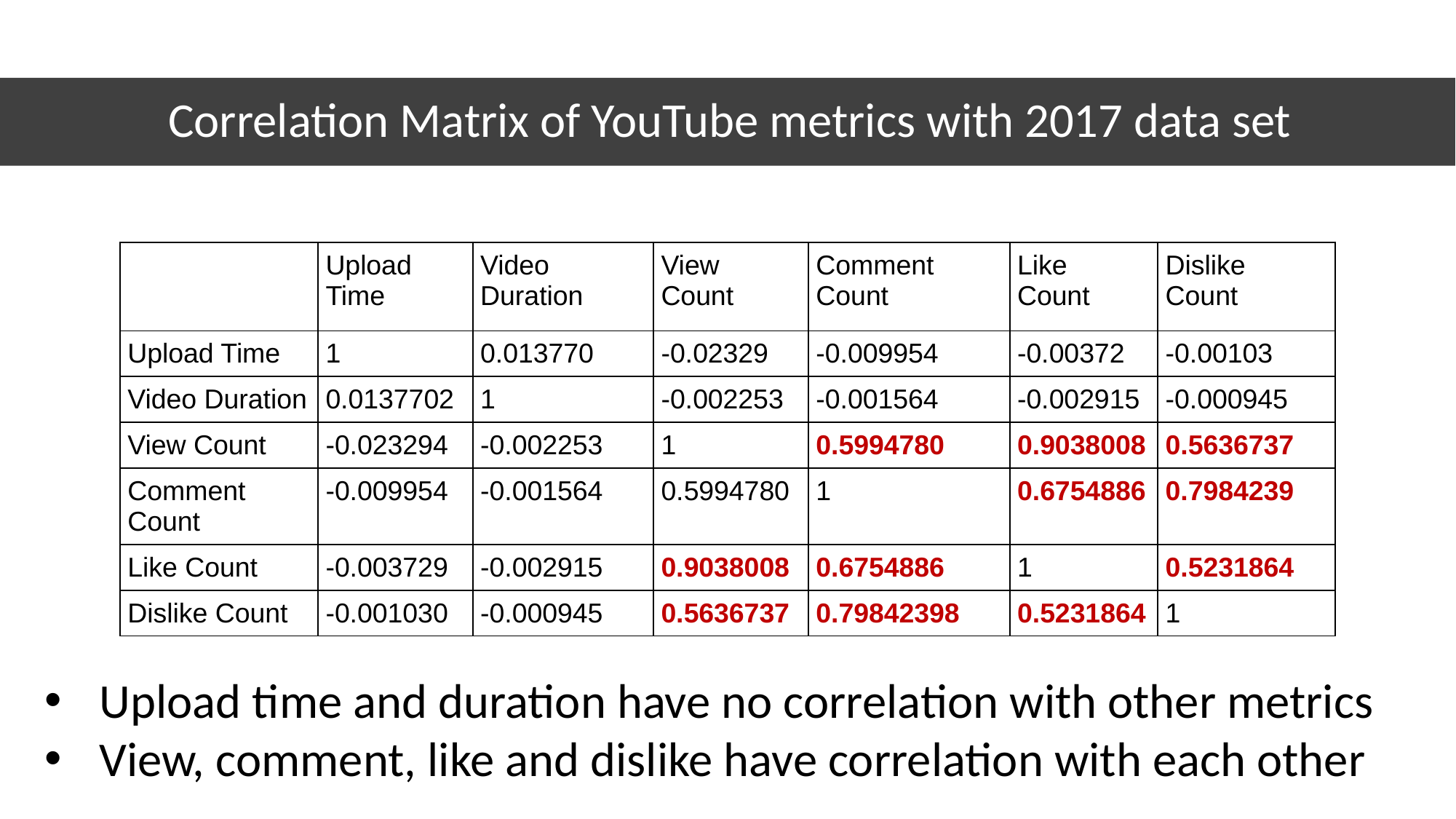

# Correlation Matrix of YouTube metrics with 2017 data set

|  | Upload Time | Video Duration | View Count | Comment Count | Like Count | Dislike Count |
| --- | --- | --- | --- | --- | --- | --- |
| Upload Time | 1 | 0.013770 | -0.02329 | -0.009954 | -0.00372 | -0.00103 |
| Video Duration | 0.0137702 | 1 | -0.002253 | -0.001564 | -0.002915 | -0.000945 |
| View Count | -0.023294 | -0.002253 | 1 | 0.5994780 | 0.9038008 | 0.5636737 |
| Comment Count | -0.009954 | -0.001564 | 0.5994780 | 1 | 0.6754886 | 0.7984239 |
| Like Count | -0.003729 | -0.002915 | 0.9038008 | 0.6754886 | 1 | 0.5231864 |
| Dislike Count | -0.001030 | -0.000945 | 0.5636737 | 0.79842398 | 0.5231864 | 1 |
Upload time and duration have no correlation with other metrics
View, comment, like and dislike have correlation with each other